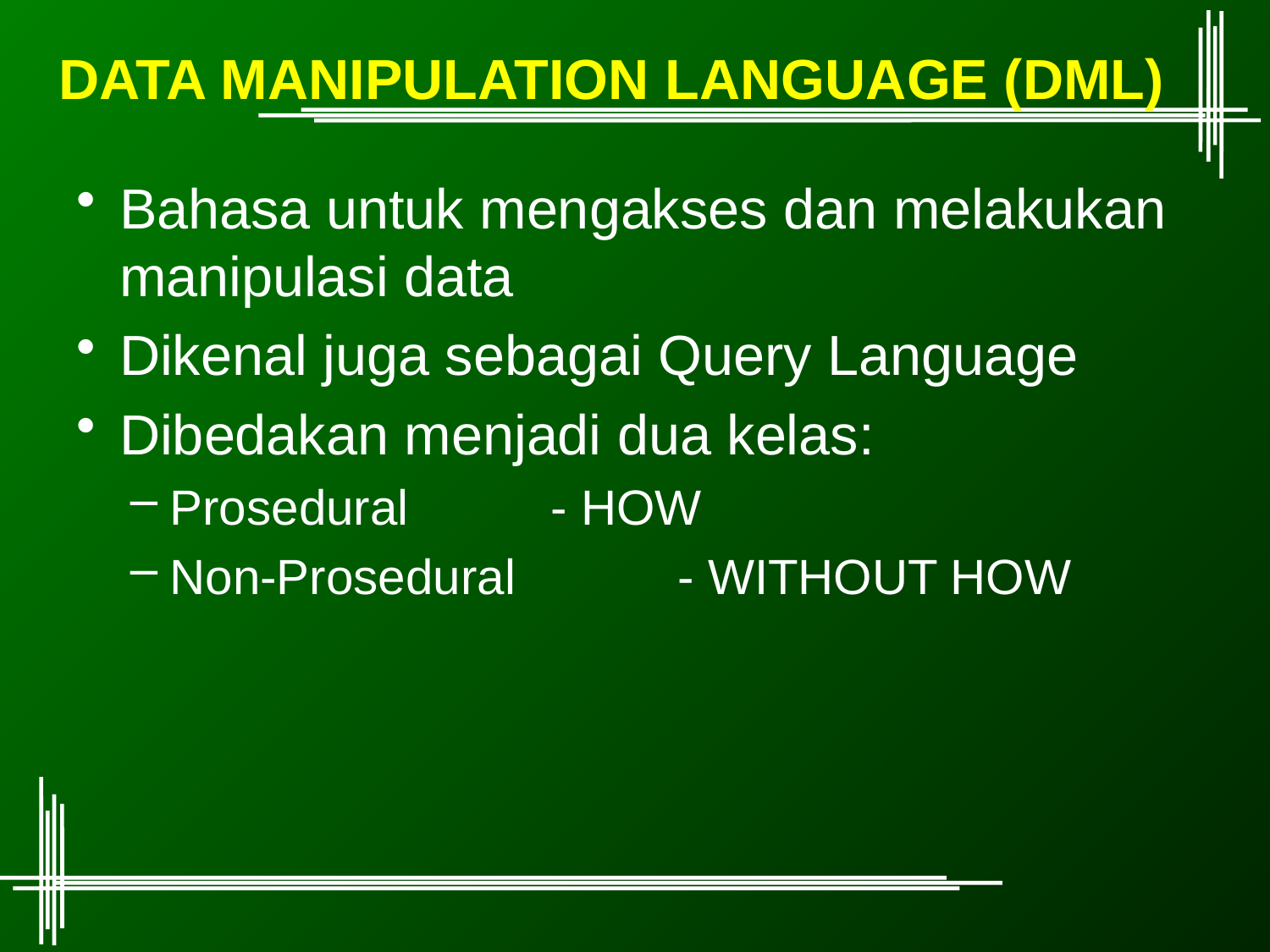

# DATA MANIPULATION LANGUAGE (DML)
Bahasa untuk mengakses dan melakukan manipulasi data
Dikenal juga sebagai Query Language
Dibedakan menjadi dua kelas:
Prosedural 		- HOW
Non-Prosedural		- WITHOUT HOW